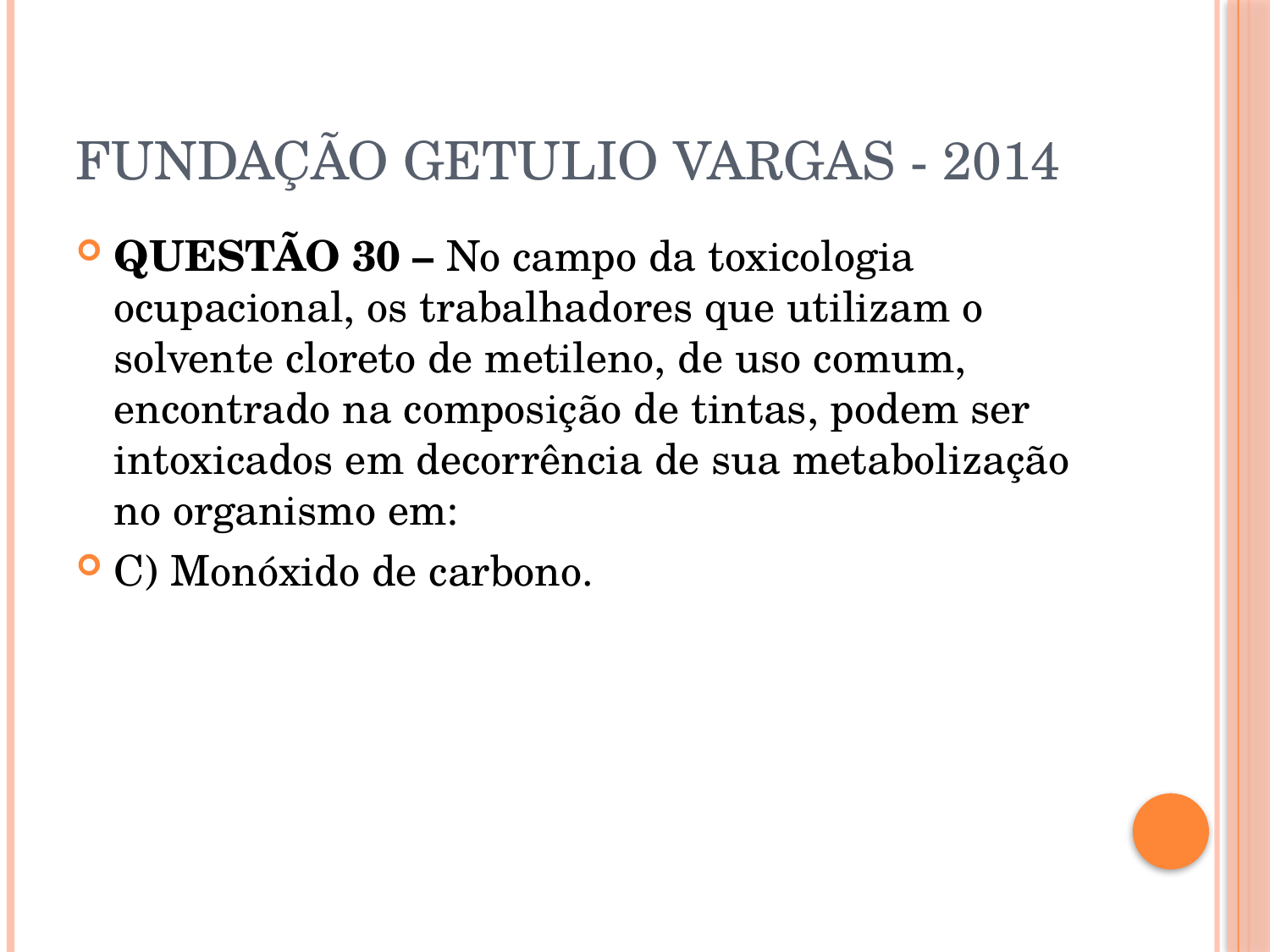

# Fundação getulio vargas - 2014
QUESTÃO 30 – No campo da toxicologia ocupacional, os trabalhadores que utilizam o solvente cloreto de metileno, de uso comum, encontrado na composição de tintas, podem ser intoxicados em decorrência de sua metabolização no organismo em:
C) Monóxido de carbono.